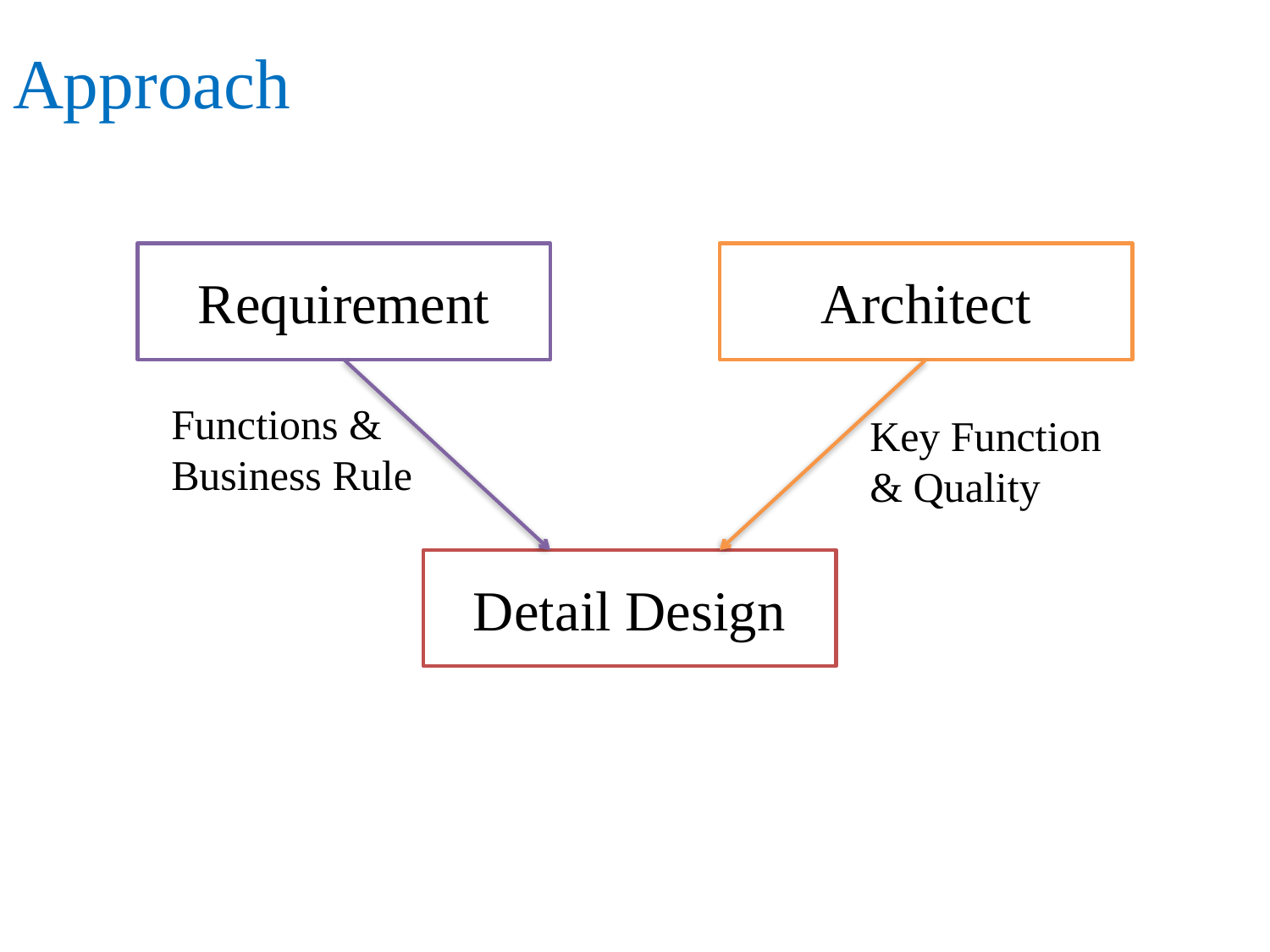

# Approach
Requirement
Architect
Functions & Business Rule
Key Function & Quality
Detail Design